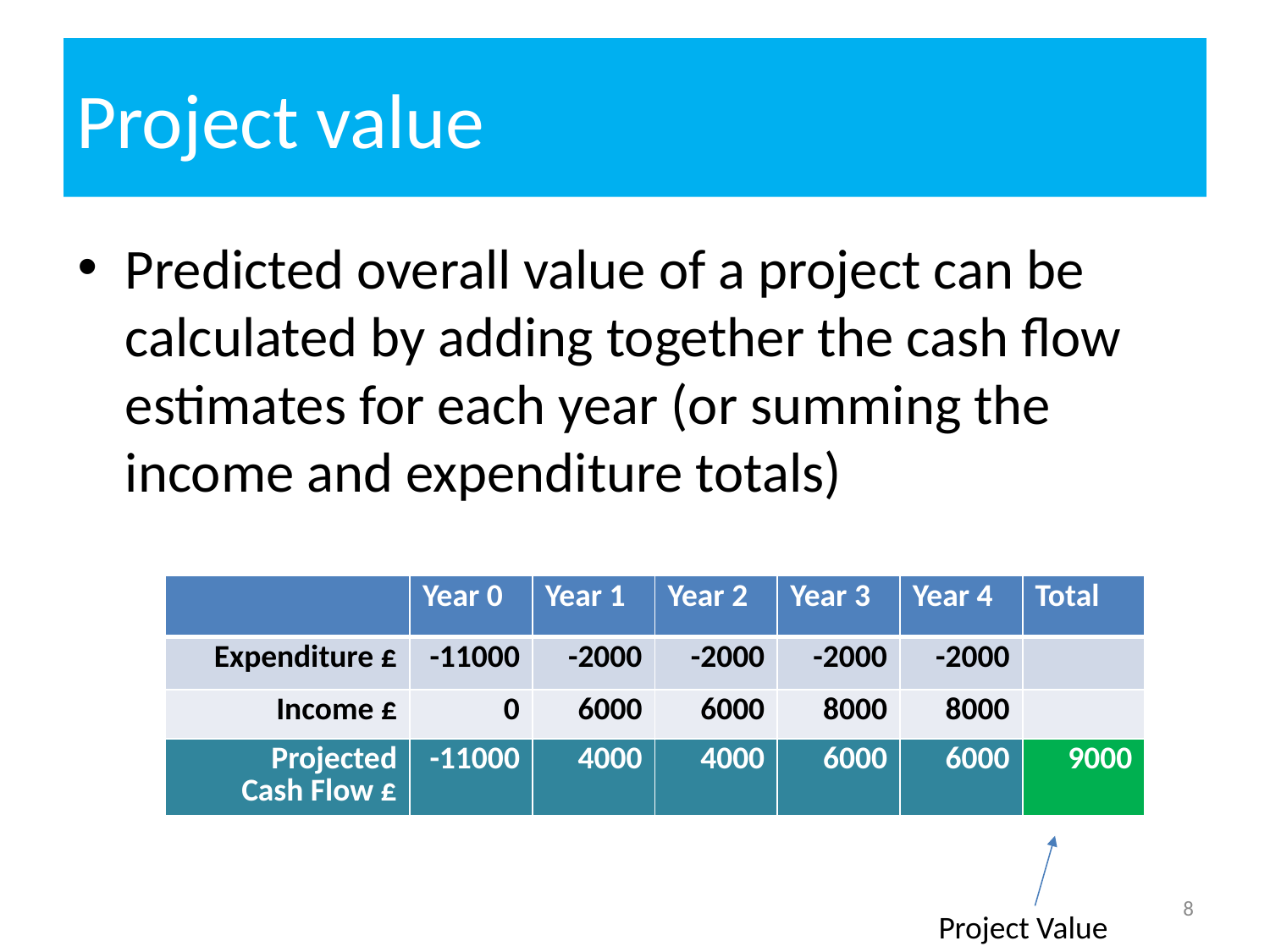

# Project value
Predicted overall value of a project can be calculated by adding together the cash flow estimates for each year (or summing the income and expenditure totals)
|  | Year 0 | Year 1 | Year 2 | Year 3 | Year 4 | Total |
| --- | --- | --- | --- | --- | --- | --- |
| Expenditure £ | -11000 | -2000 | -2000 | -2000 | -2000 |  |
| Income £ | 0 | 6000 | 6000 | 8000 | 8000 |  |
| Projected Cash Flow £ | -11000 | 4000 | 4000 | 6000 | 6000 | 9000 |
8
Project Value